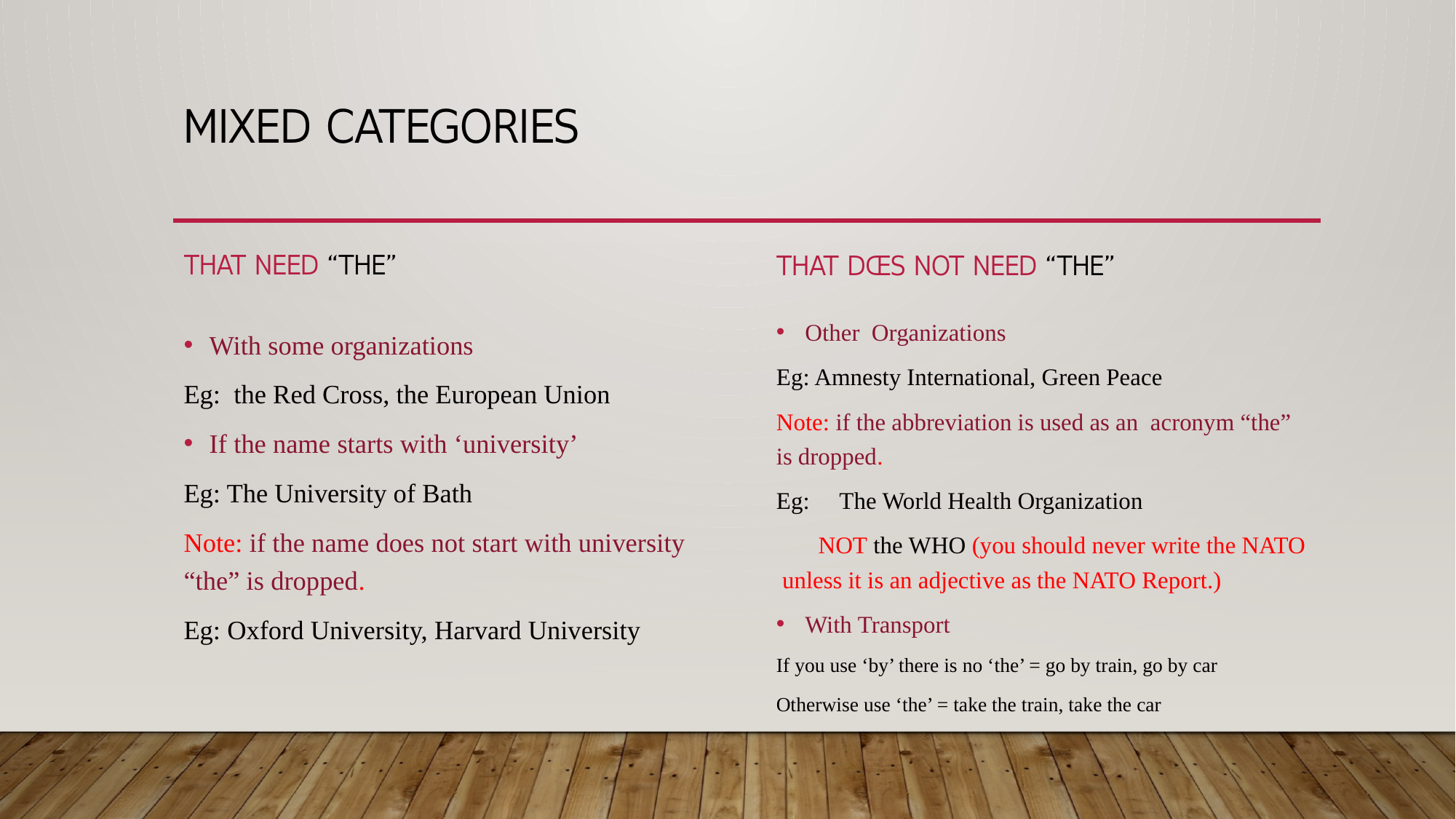

# Mixed categories
That need “the”
That does not need “The”
Other  Organizations
Eg: Amnesty International, Green Peace
Note: if the abbreviation is used as an  acronym “the” is dropped.
Eg:     The World Health Organization
       NOT the WHO (you should never write the NATO  unless it is an adjective as the NATO Report.)
With Transport
If you use ‘by’ there is no ‘the’ = go by train, go by car
Otherwise use ‘the’ = take the train, take the car

With some organizations
Eg:  the Red Cross, the European Union
If the name starts with ‘university’
Eg: The University of Bath
Note: if the name does not start with university “the” is dropped.
Eg: Oxford University, Harvard University